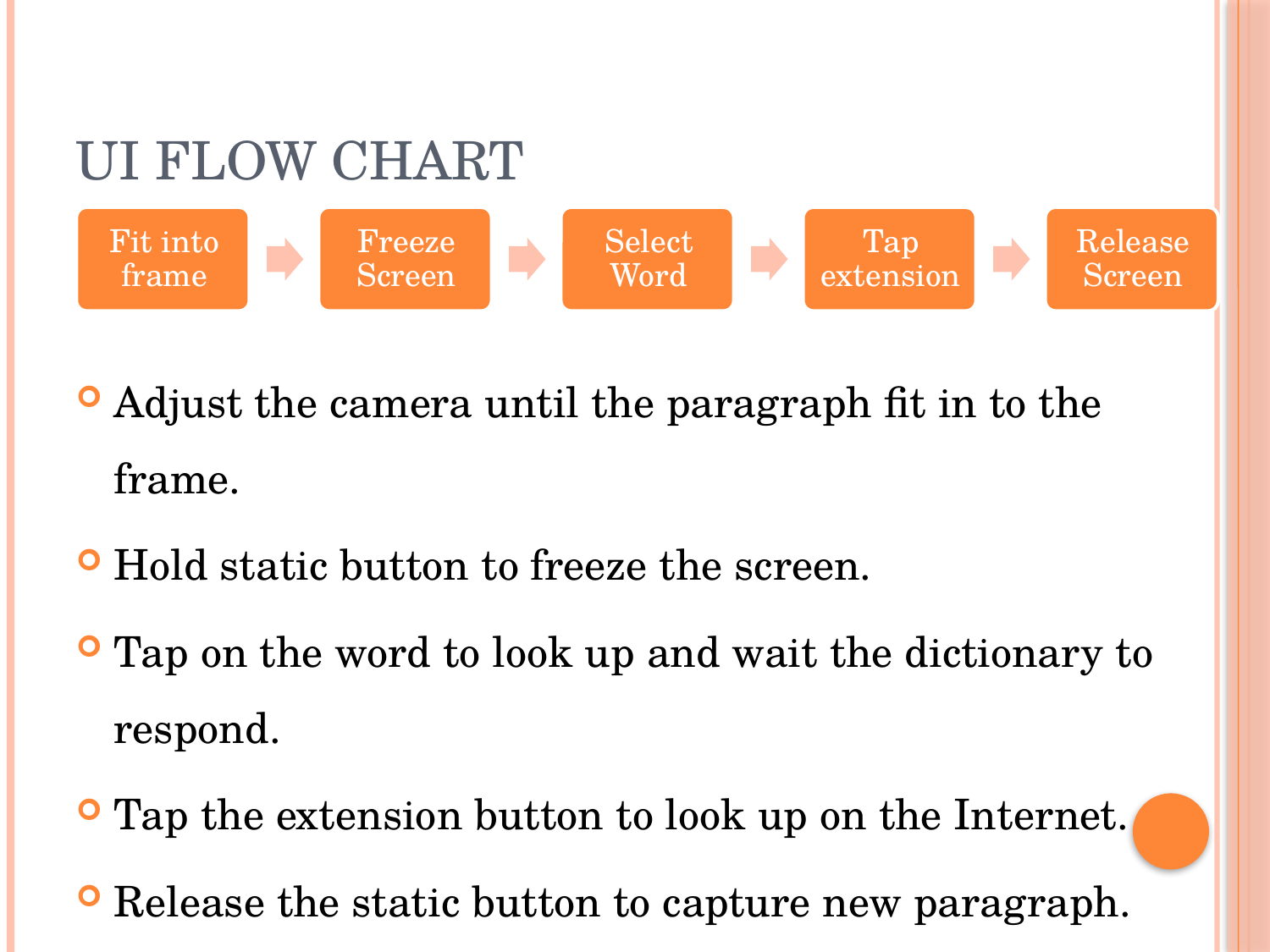

Fit into frame

Freeze Screen

Select Word

Tap extension

Release Screen
# UI Flow Chart
Adjust the camera until the paragraph fit in to the frame.
Hold static button to freeze the screen.
Tap on the word to look up and wait the dictionary to respond.
Tap the extension button to look up on the Internet.
Release the static button to capture new paragraph.